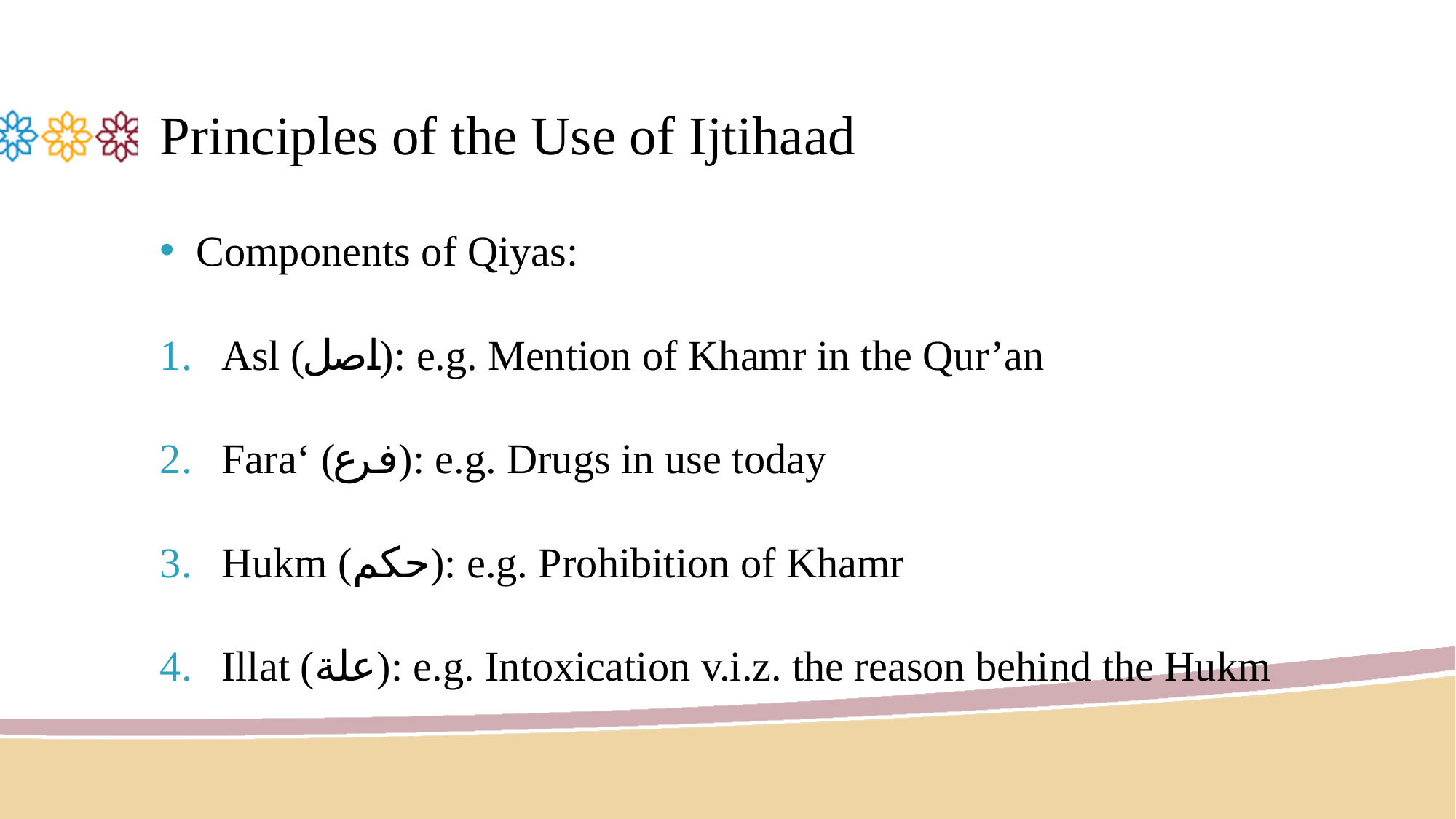

# Principles of the Use of Ijtihaad
Components of Qiyas:
Asl (اصل): e.g. Mention of Khamr in the Qur’an
Fara‘ (فرع): e.g. Drugs in use today
Hukm (حكم): e.g. Prohibition of Khamr
Illat (علة): e.g. Intoxication v.i.z. the reason behind the Hukm